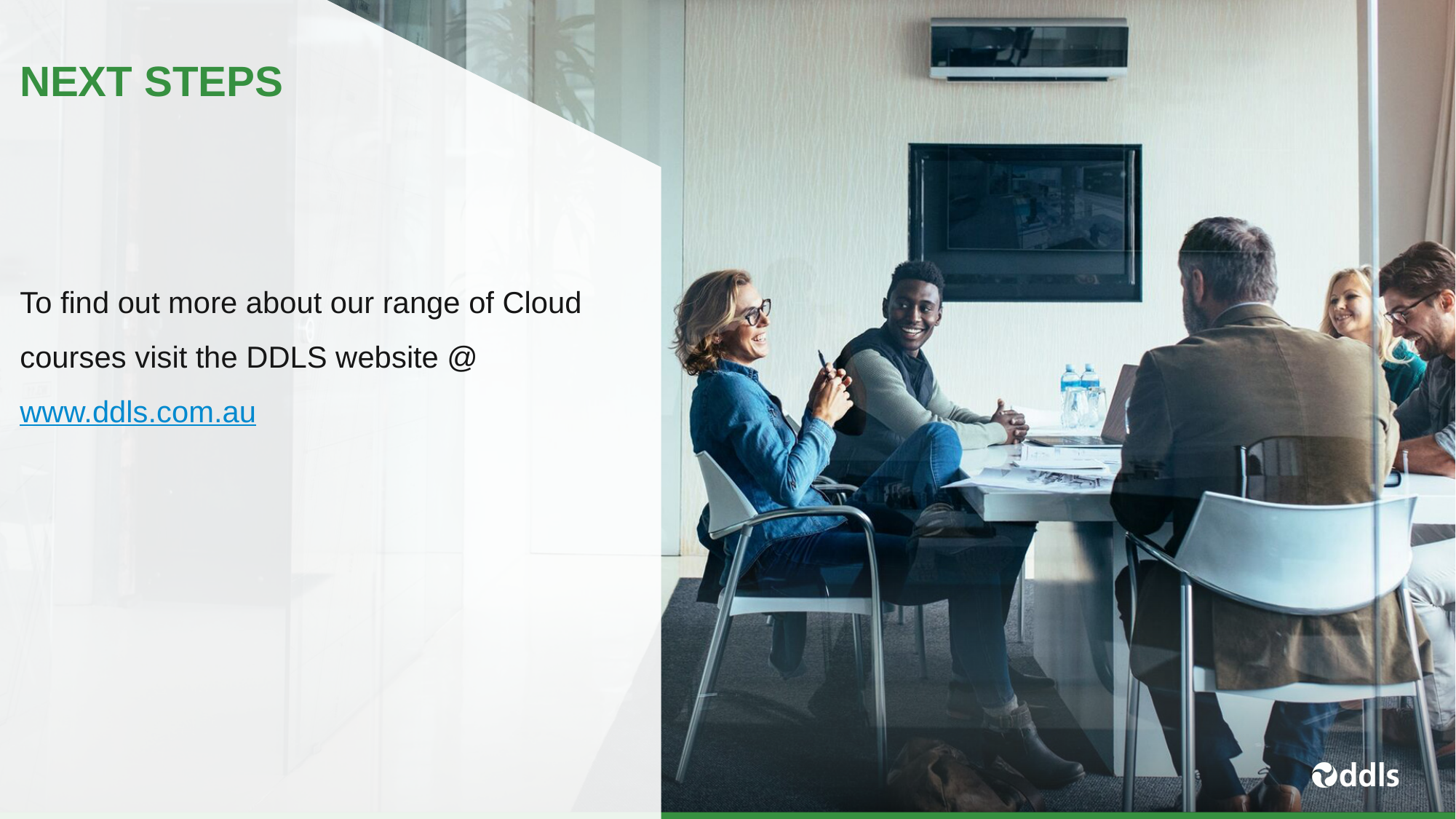

NEXT STEPS
To find out more about our range of Cloud courses visit the DDLS website @ www.ddls.com.au